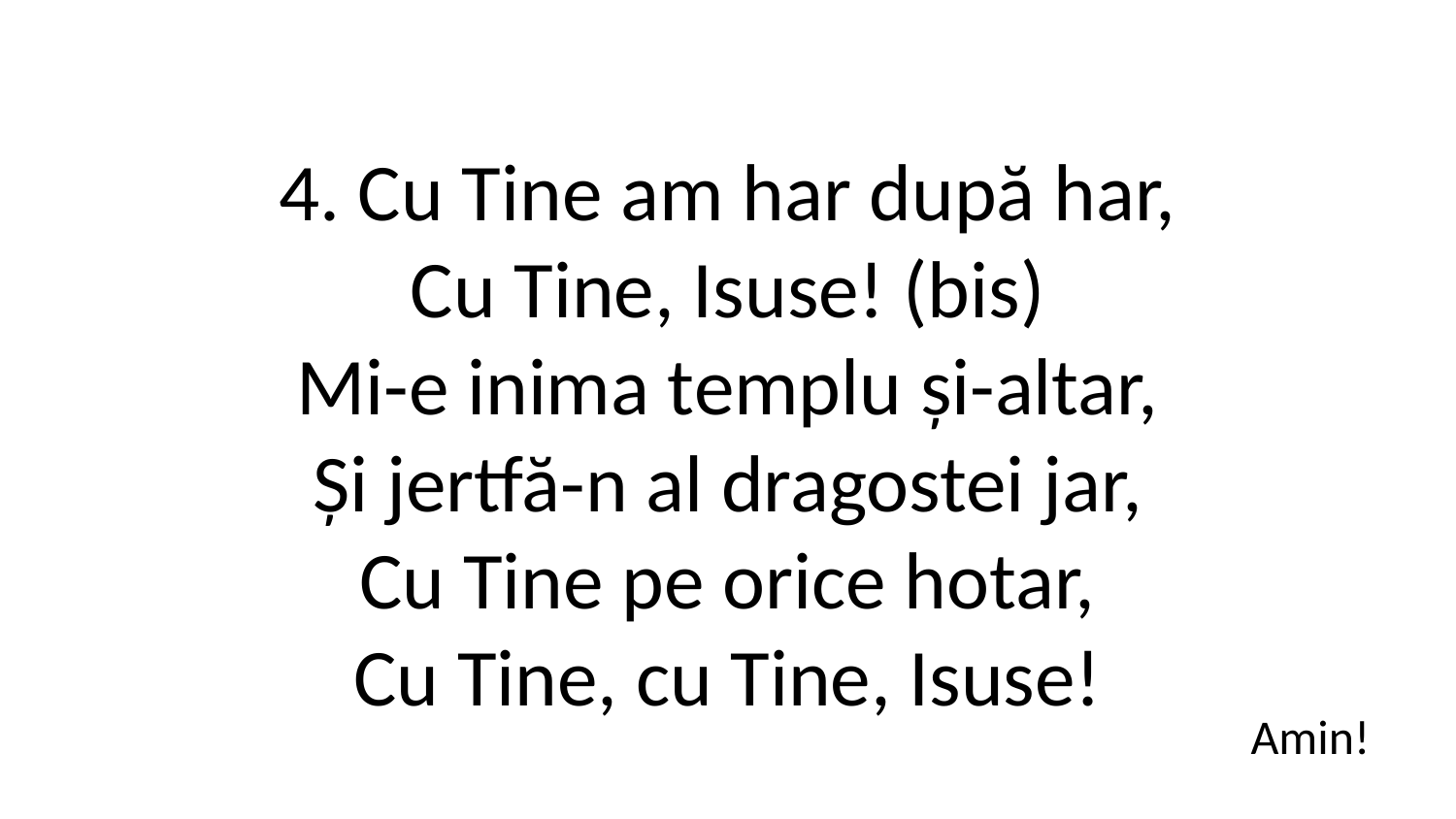

4. Cu Tine am har după har,
Cu Tine, Isuse! (bis)
Mi-e inima templu și-altar,
Și jertfă-n al dragostei jar,
Cu Tine pe orice hotar,
Cu Tine, cu Tine, Isuse!

Amin!